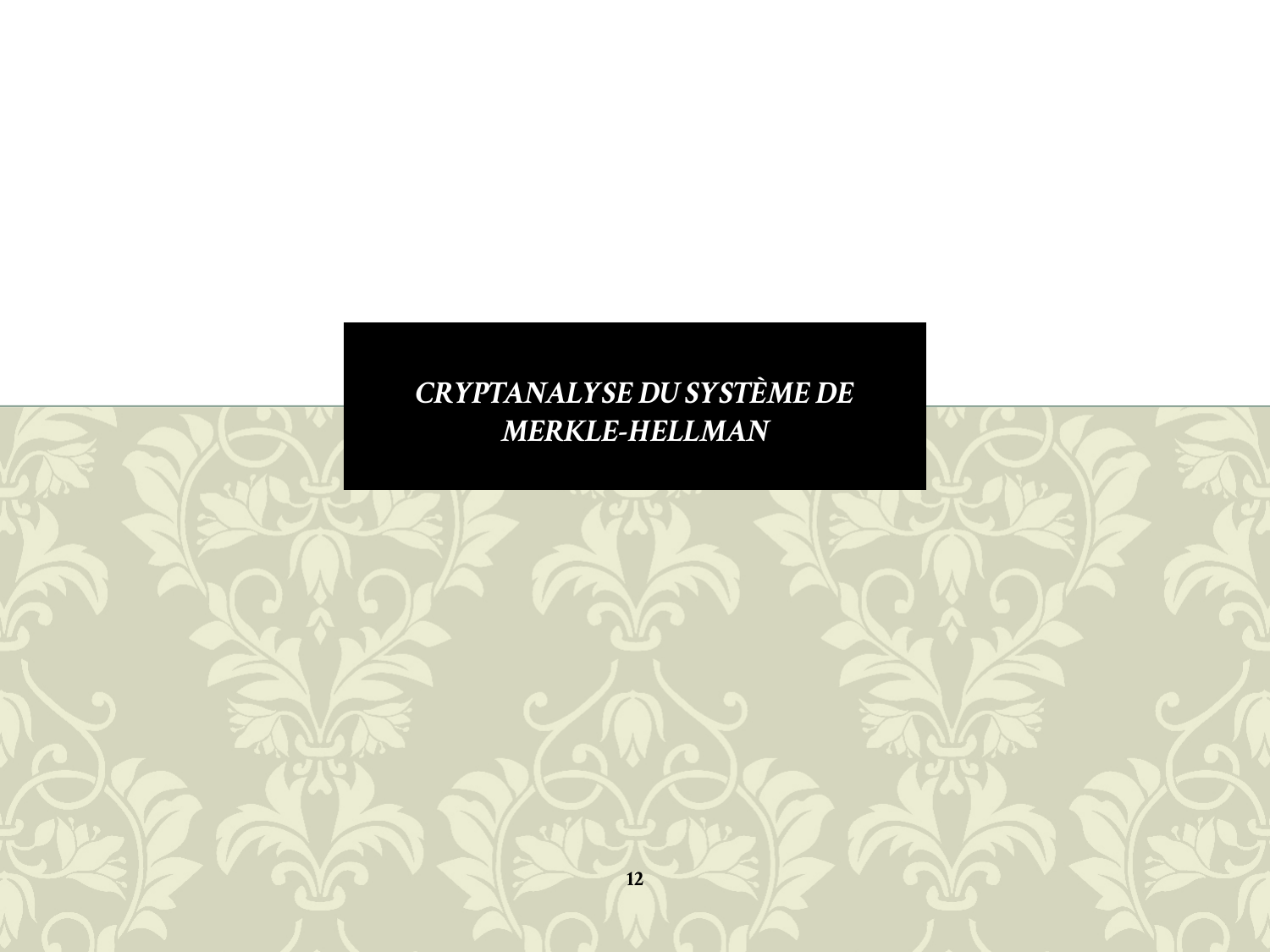

# Cryptanalyse du système de Merkle-Hellman
12